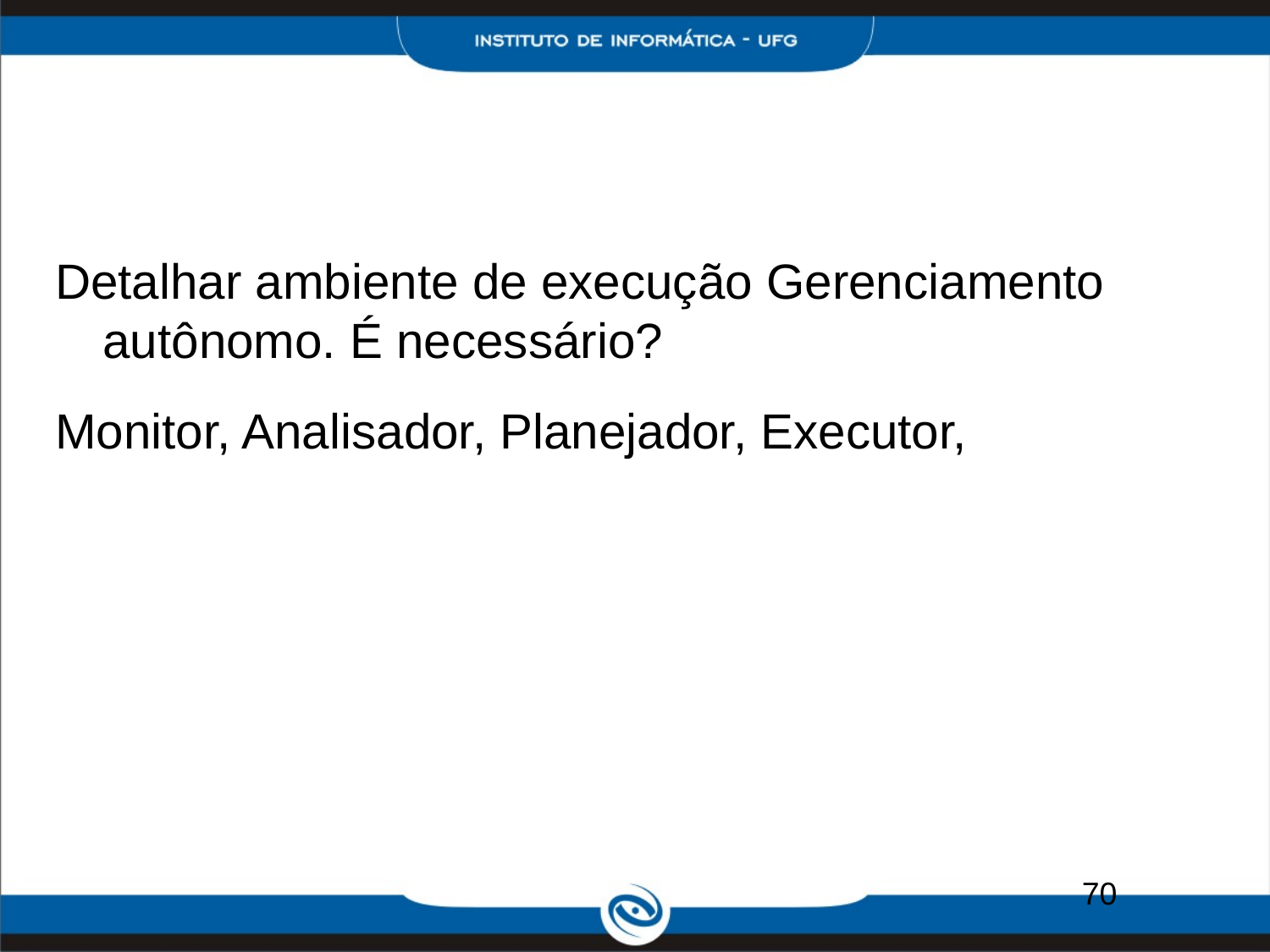

#
Detalhar ambiente de execução Gerenciamento autônomo. É necessário?
Monitor, Analisador, Planejador, Executor,